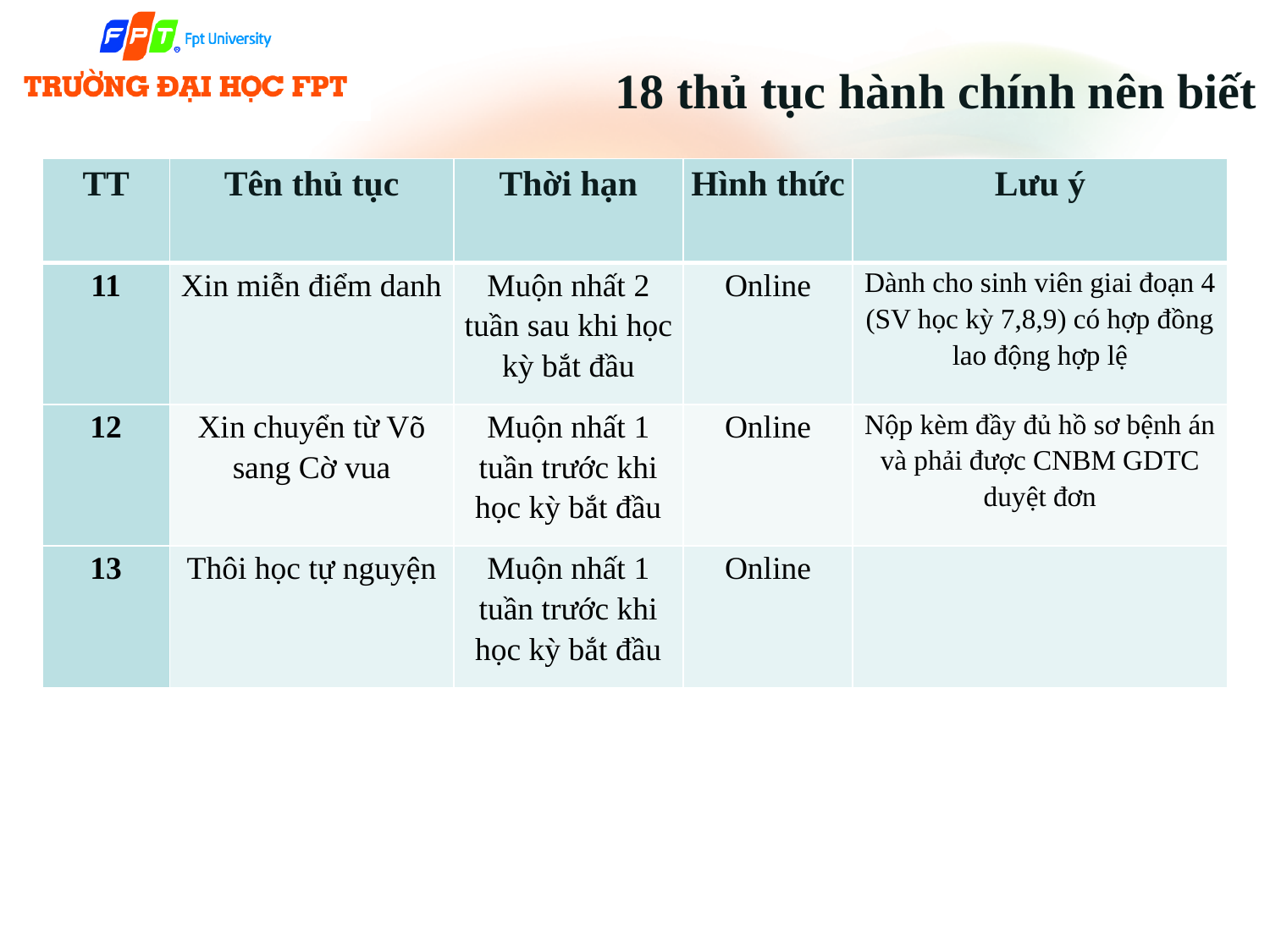

# 18 thủ tục hành chính nên biết
| TT | Tên thủ tục | Thời hạn | Hình thức | Lưu ý |
| --- | --- | --- | --- | --- |
| 11 | Xin miễn điểm danh | Muộn nhất 2 tuần sau khi học kỳ bắt đầu | Online | Dành cho sinh viên giai đoạn 4 (SV học kỳ 7,8,9) có hợp đồng lao động hợp lệ |
| 12 | Xin chuyển từ Võ sang Cờ vua | Muộn nhất 1 tuần trước khi học kỳ bắt đầu | Online | Nộp kèm đầy đủ hồ sơ bệnh án và phải được CNBM GDTC duyệt đơn |
| 13 | Thôi học tự nguyện | Muộn nhất 1 tuần trước khi học kỳ bắt đầu | Online |  |